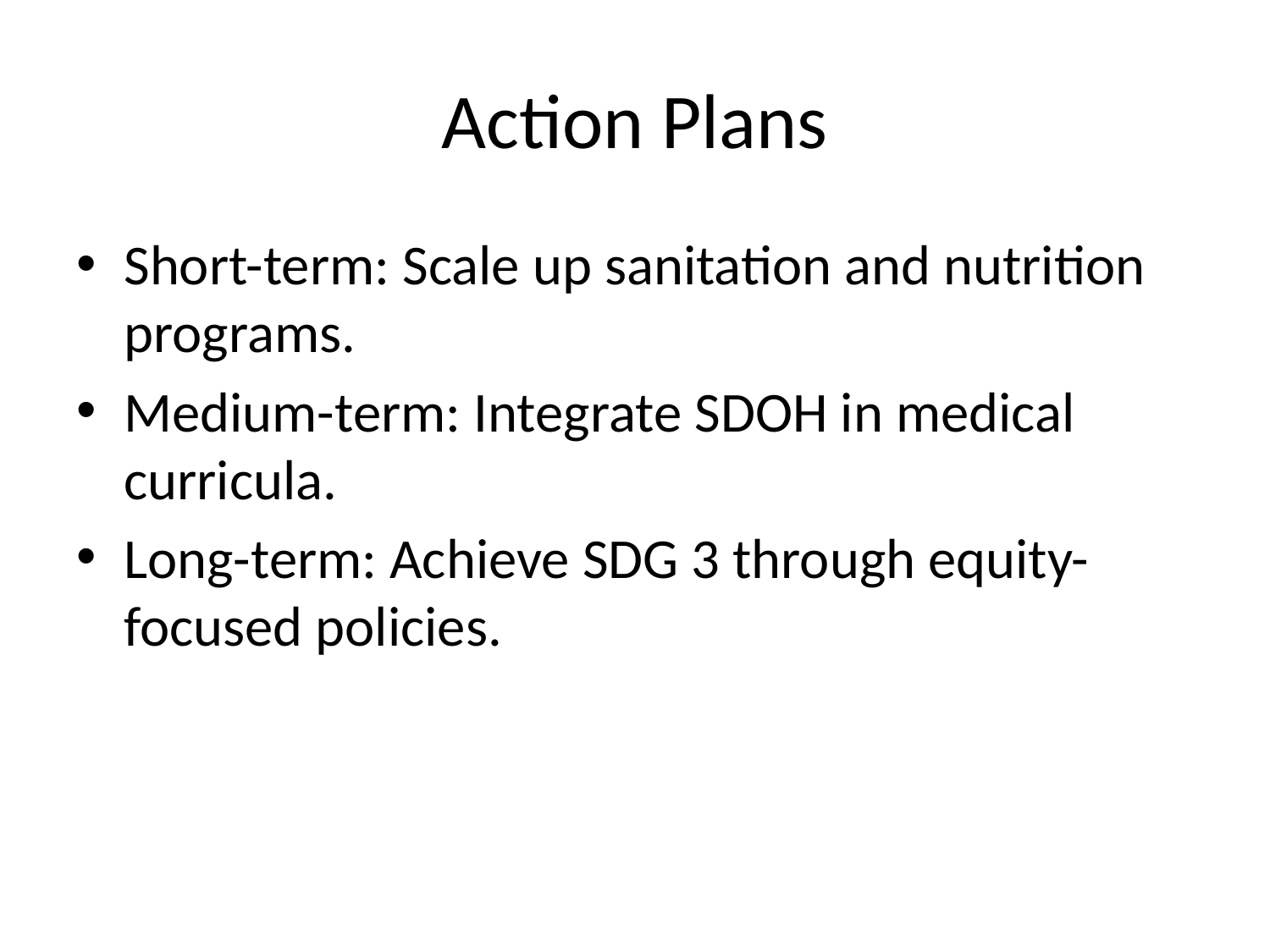

# Action Plans
Short-term: Scale up sanitation and nutrition programs.
Medium-term: Integrate SDOH in medical curricula.
Long-term: Achieve SDG 3 through equity-focused policies.